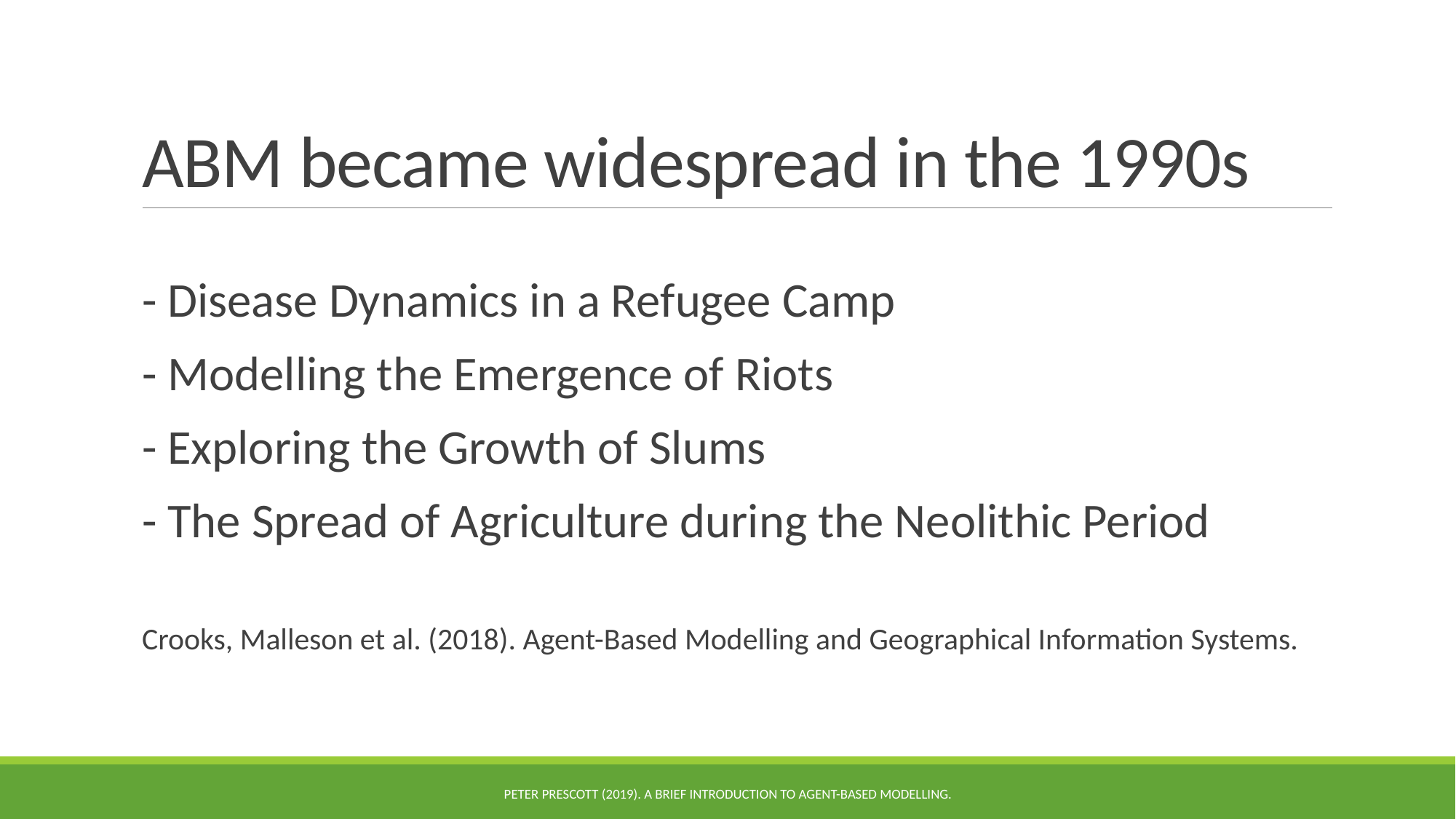

# ABM became widespread in the 1990s
- Disease Dynamics in a Refugee Camp
- Modelling the Emergence of Riots
- Exploring the Growth of Slums
- The Spread of Agriculture during the Neolithic Period

Crooks, Malleson et al. (2018). Agent-Based Modelling and Geographical Information Systems.
Peter Prescott (2019). A Brief Introduction to Agent-Based Modelling.